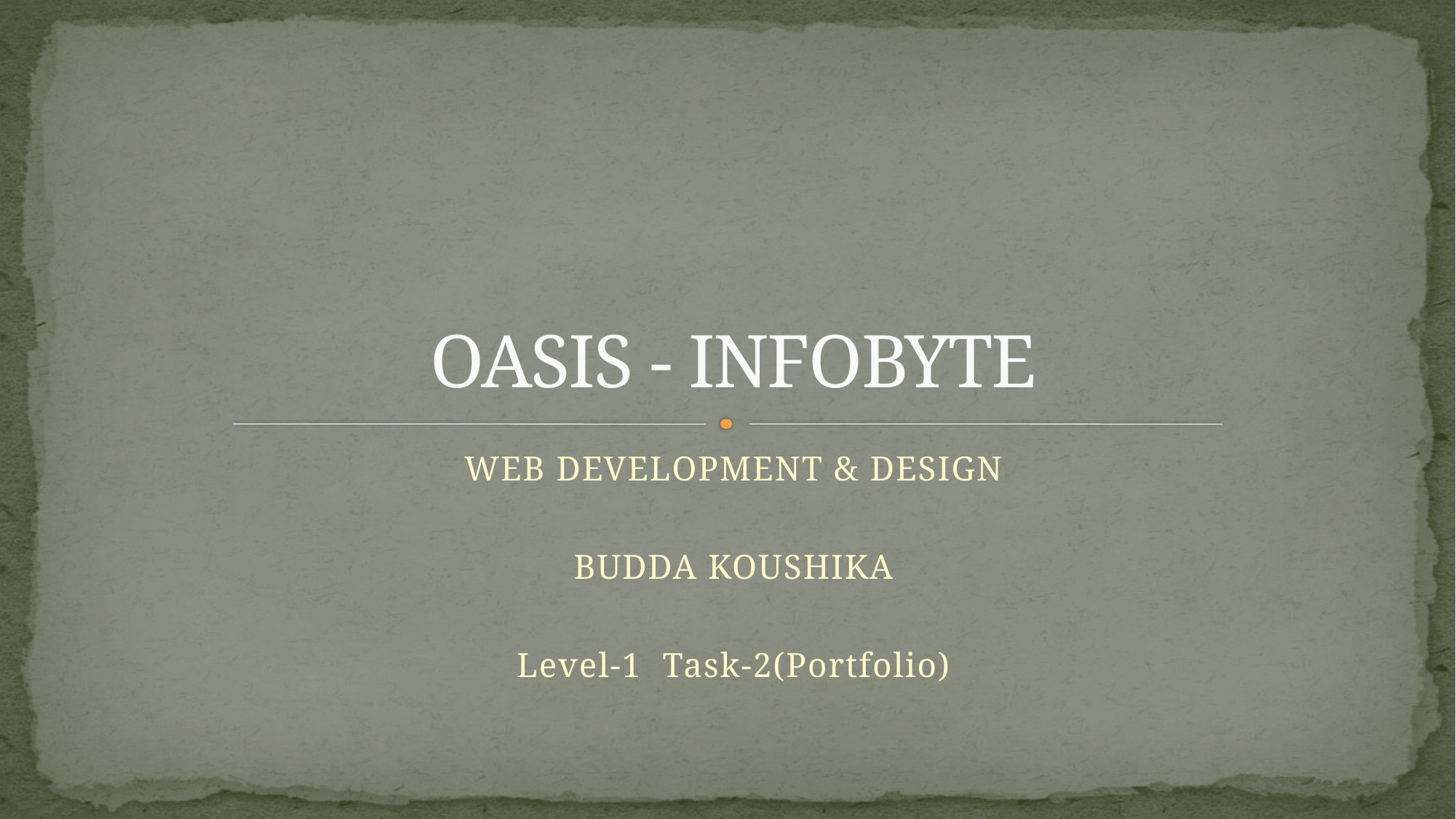

# OASIS - INFOBYTE
WEB DEVELOPMENT & DESIGN

BUDDA KOUSHIKA

Level-1  Task-2(Portfolio)